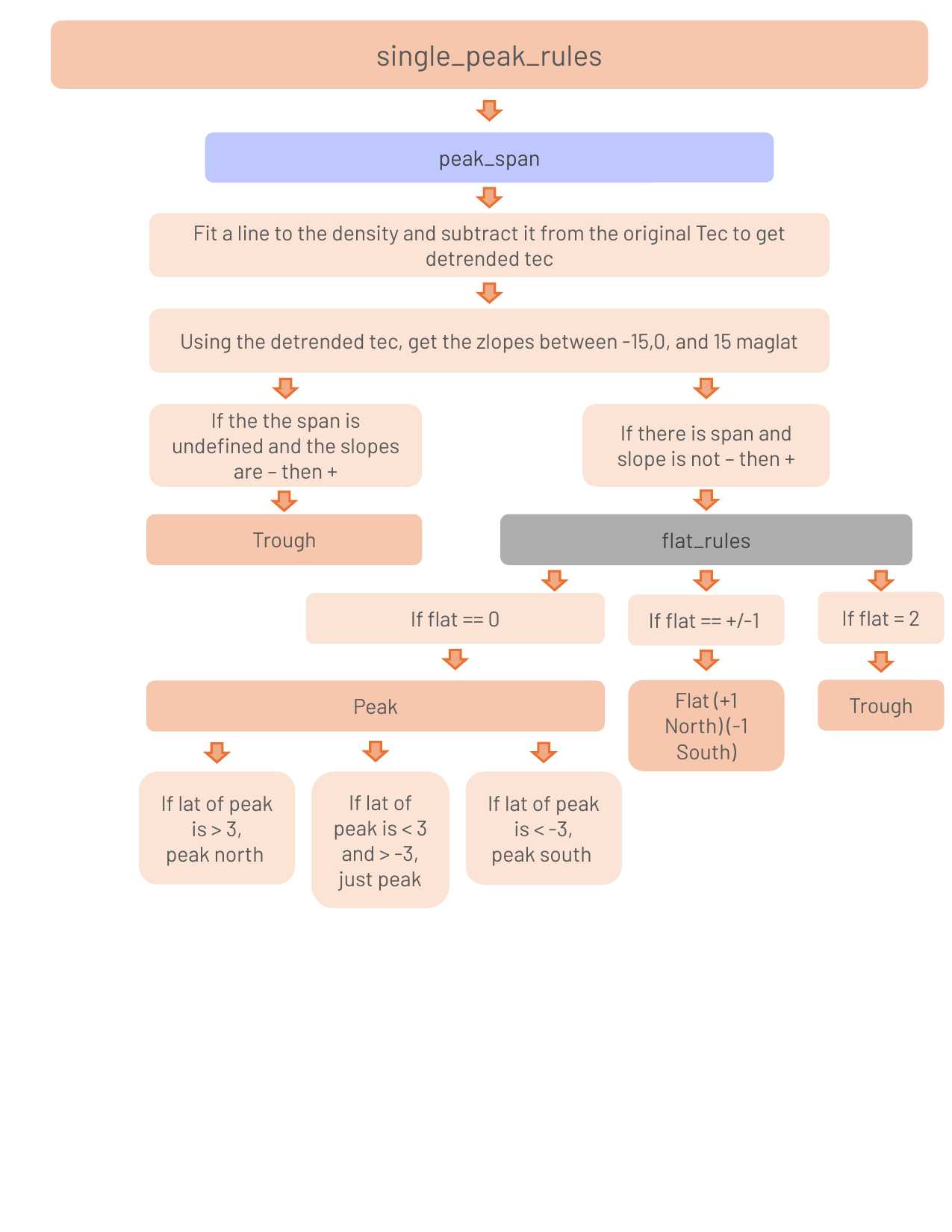

single_peak_rules

peak_span

Fit a line to the density and subtract it from the original Tec to get detrended tec

Using the detrended tec, get the zlopes between -15,0, and 15 maglat

If the the span is undefined and the slopes are – then +
If there is span and slope is not – then +

Trough
flat_rules

If flat = 2
If flat == 0
If flat == +/-1

Flat (+1 North) (-1 South)
Trough
Peak

If lat of peak is > 3,
peak north
If lat of peak is < 3 and > -3, just peak
If lat of peak is < -3,
peak south